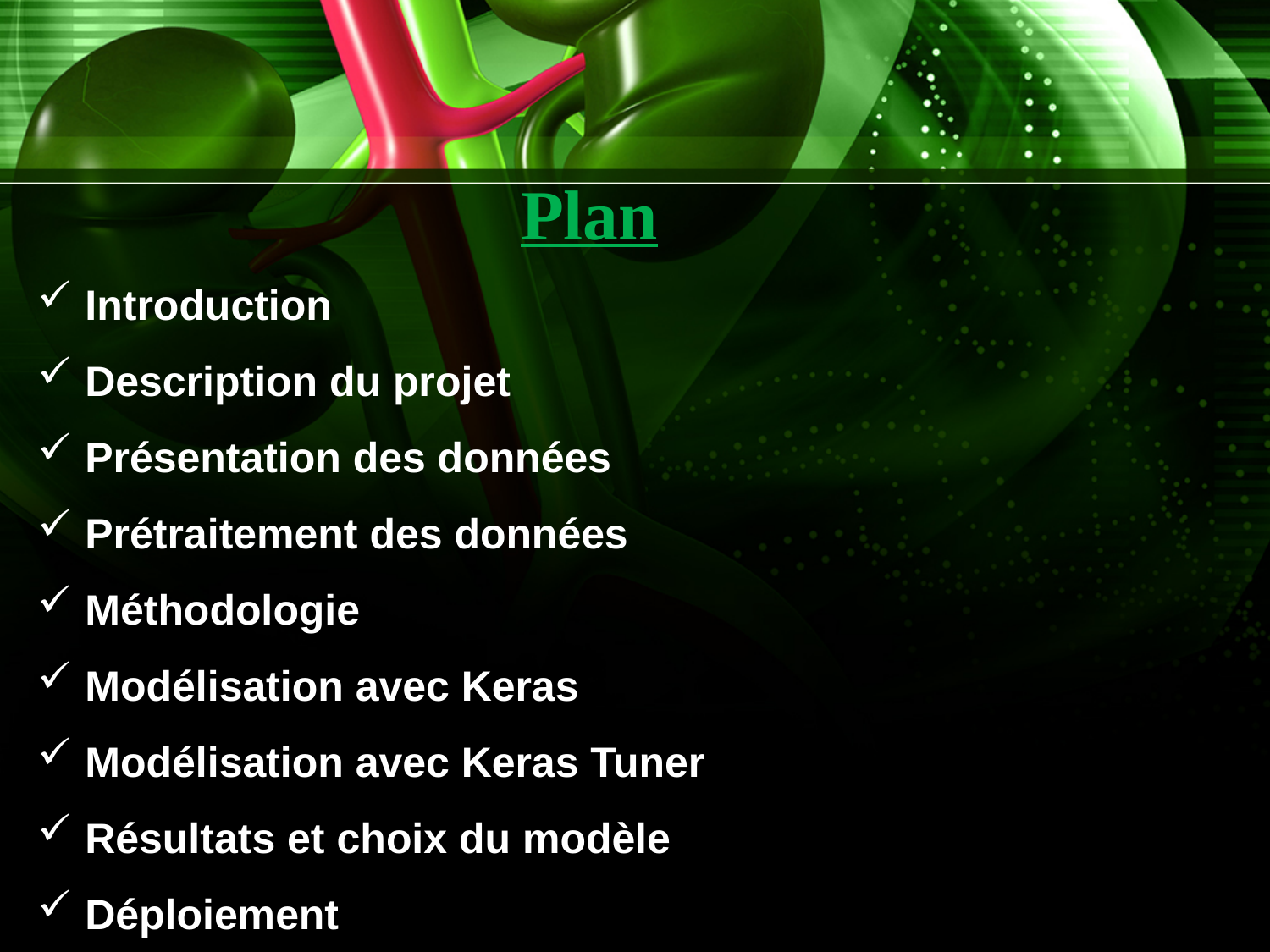

# Plan
Introduction
Description du projet
Présentation des données
Prétraitement des données
Méthodologie
Modélisation avec Keras
Modélisation avec Keras Tuner
Résultats et choix du modèle
Déploiement